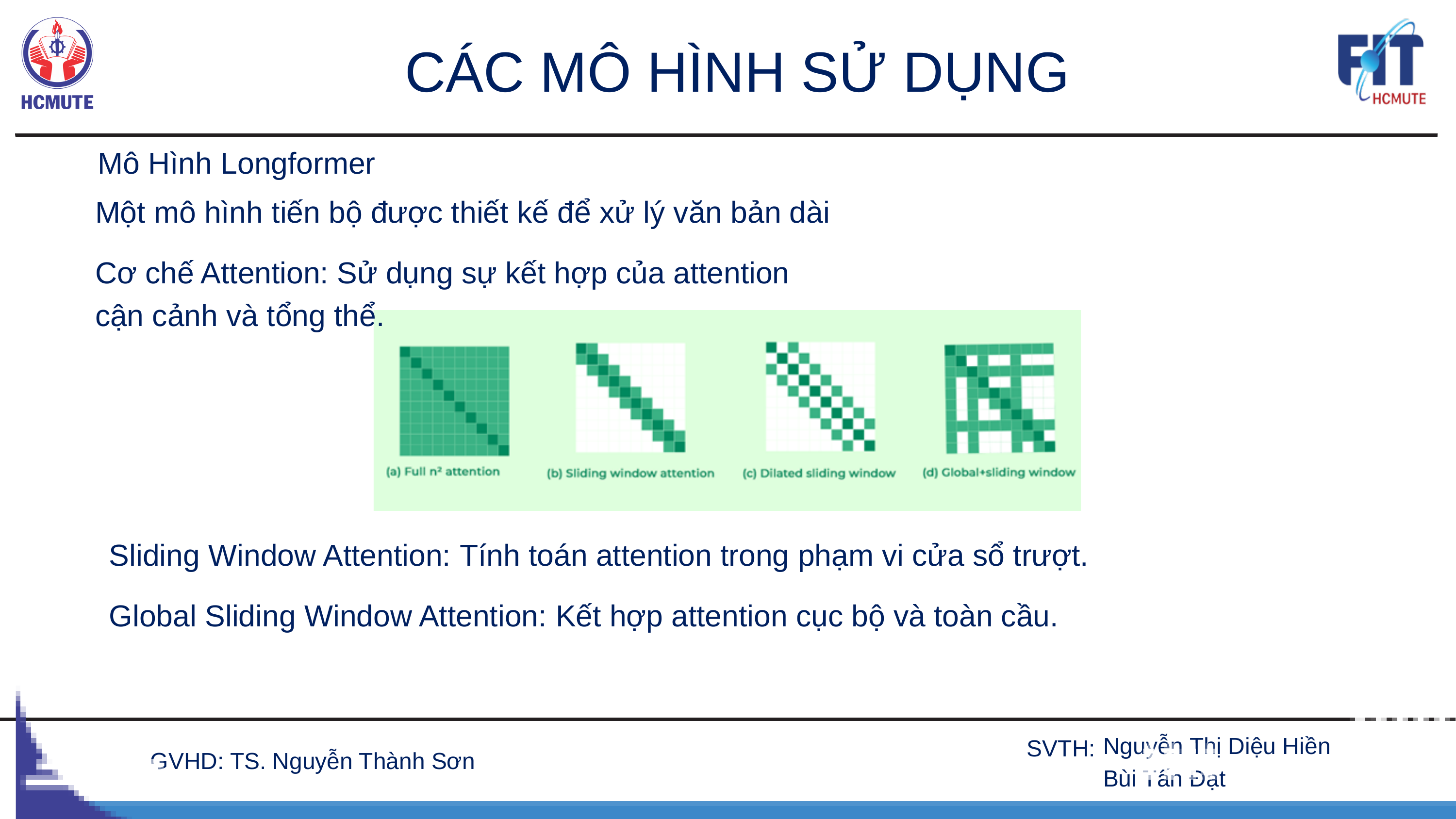

CÁC MÔ HÌNH SỬ DỤNG

Mô Hình Longformer
Một mô hình tiến bộ được thiết kế để xử lý văn bản dài
Cơ chế Attention: Sử dụng sự kết hợp của attention cận cảnh và tổng thể.

Sliding Window Attention: Tính toán attention trong phạm vi cửa sổ trượt.
Global Sliding Window Attention: Kết hợp attention cục bộ và toàn cầu.

 Nguyễn Thị Diệu Hiền
 Bùi Tấn Đạt
SVTH:

GVHD: TS. Nguyễn Thành Sơn